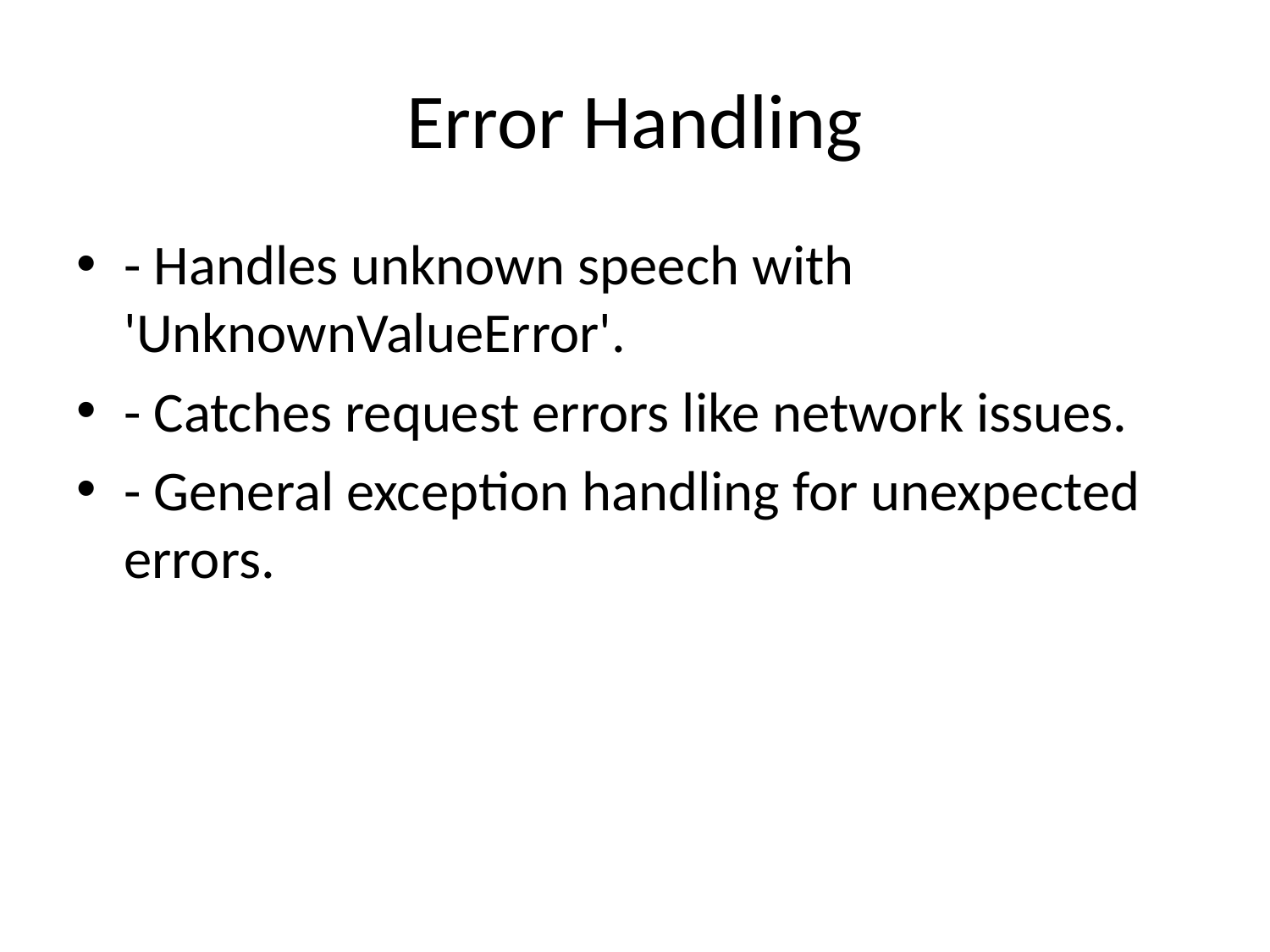

# Error Handling
- Handles unknown speech with 'UnknownValueError'.
- Catches request errors like network issues.
- General exception handling for unexpected errors.